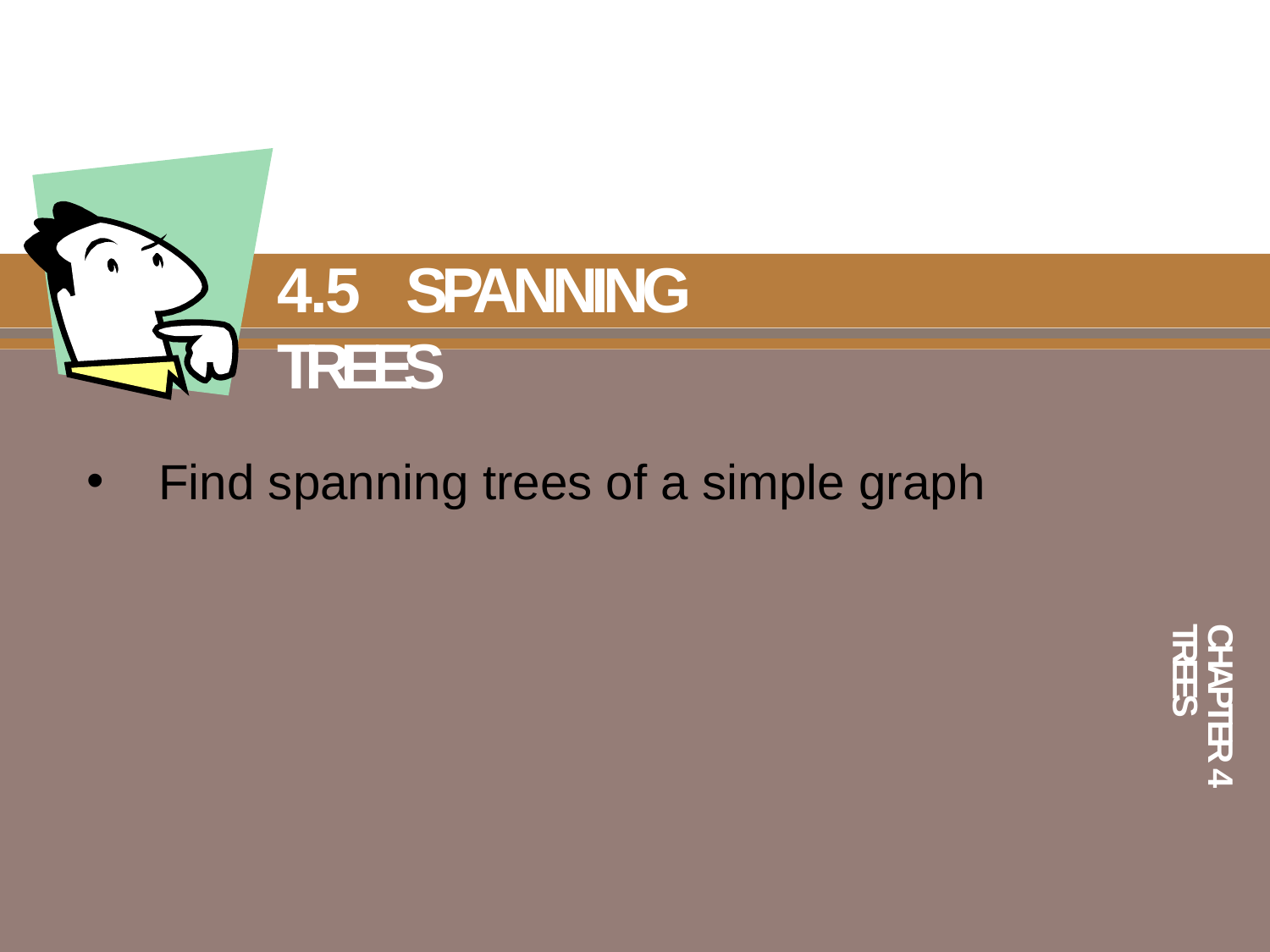

# 4.5	SPANNING TREES

•
Find spanning trees of a simple graph
CHAPTER 4 TREES